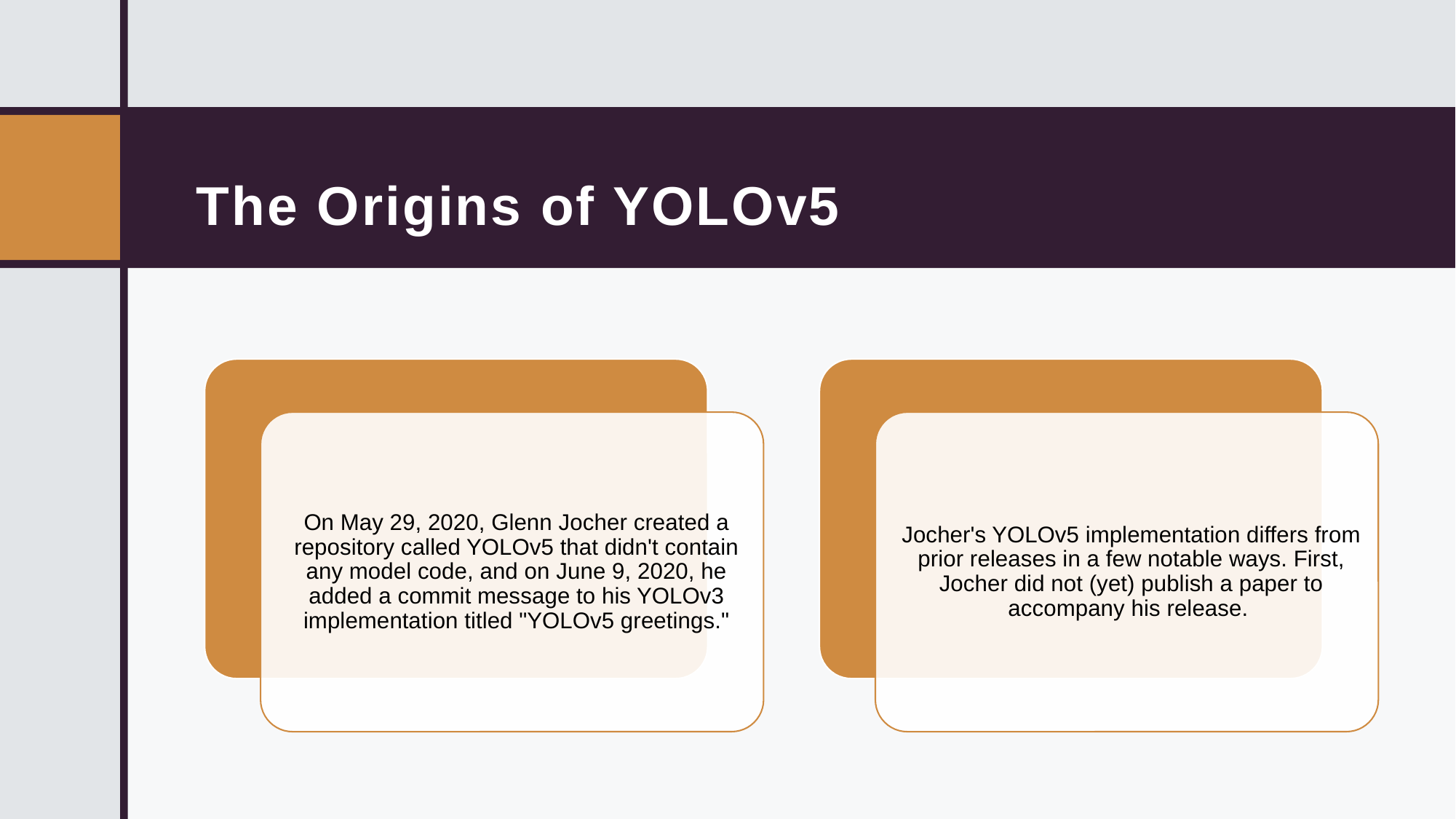

# The Origins of YOLOv5

On May 29, 2020, Glenn Jocher created a repository called YOLOv5 that didn't contain any model code, and on June 9, 2020, he added a commit message to his YOLOv3 implementation titled "YOLOv5 greetings."
Jocher's YOLOv5 implementation differs from prior releases in a few notable ways. First, Jocher did not (yet) publish a paper to accompany his release.